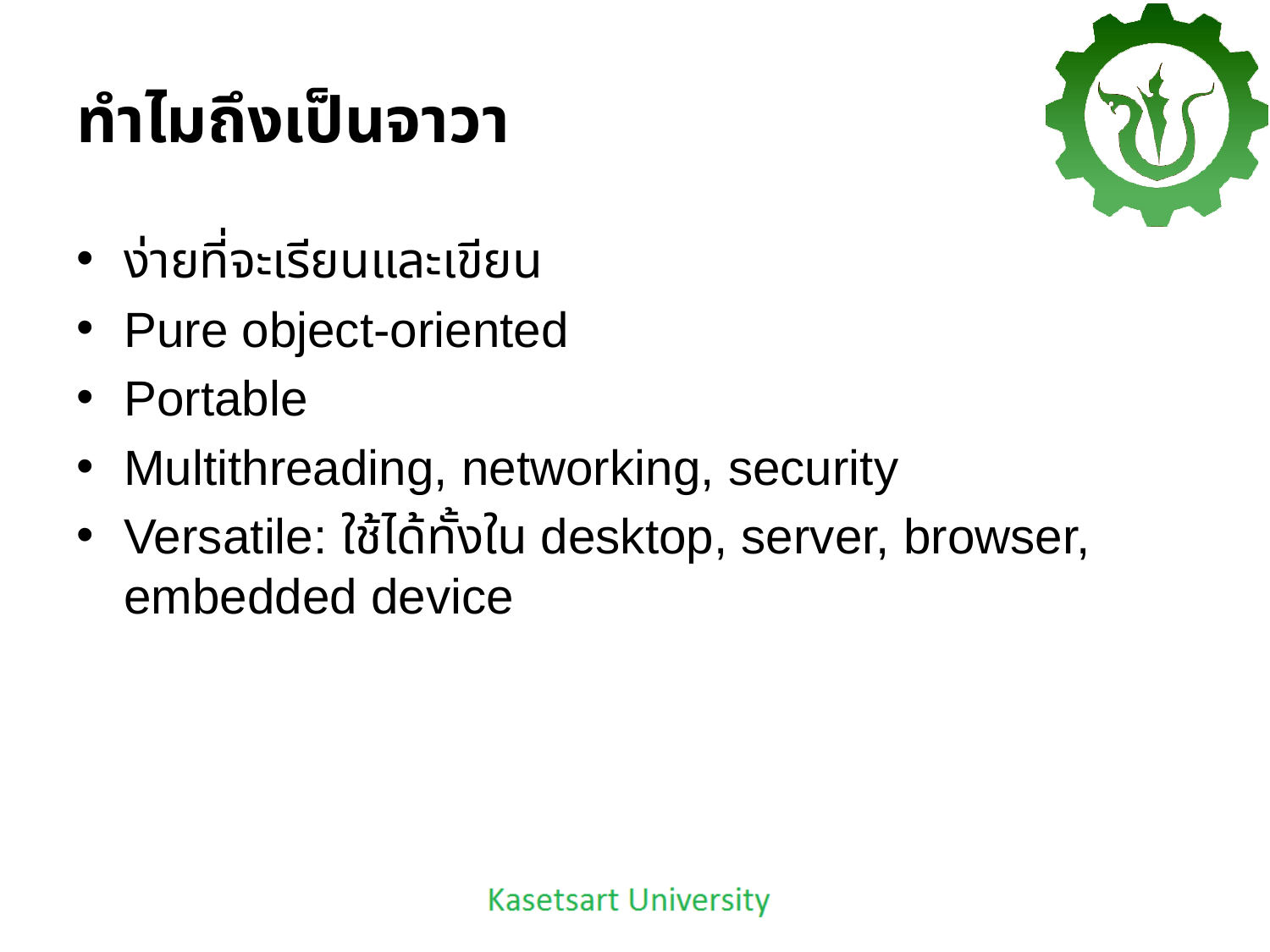

# ทำไมถึงเป็นจาวา
ง่ายที่จะเรียนและเขียน
Pure object-oriented
Portable
Multithreading, networking, security
Versatile: ใช้ได้ทั้งใน desktop, server, browser, embedded device